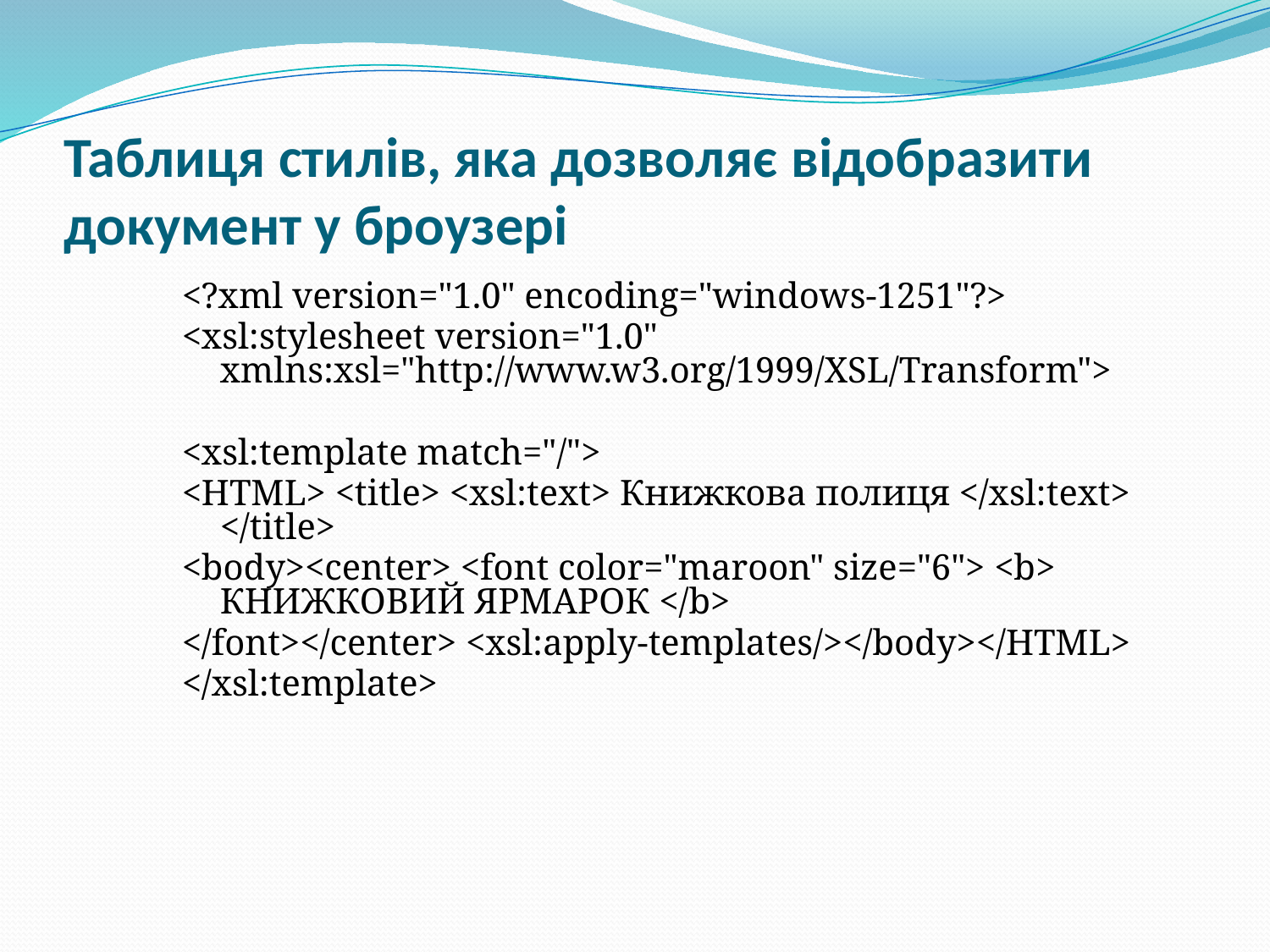

# Таблиця стилів, яка дозволяє відобразити документ у броузері
<?xml version="1.0" encoding="windows-1251"?>
<xsl:stylesheet version="1.0" xmlns:xsl="http://www.w3.org/1999/XSL/Transform">

<xsl:template match="/">
<HTML> <title> <xsl:text> Книжкова полиця </xsl:text> </title>
<body><center> <font color="maroon" size="6"> <b> КНИЖКОВИЙ ЯРМАРОК </b>
</font></center> <xsl:apply-templates/></body></HTML>
</xsl:template>